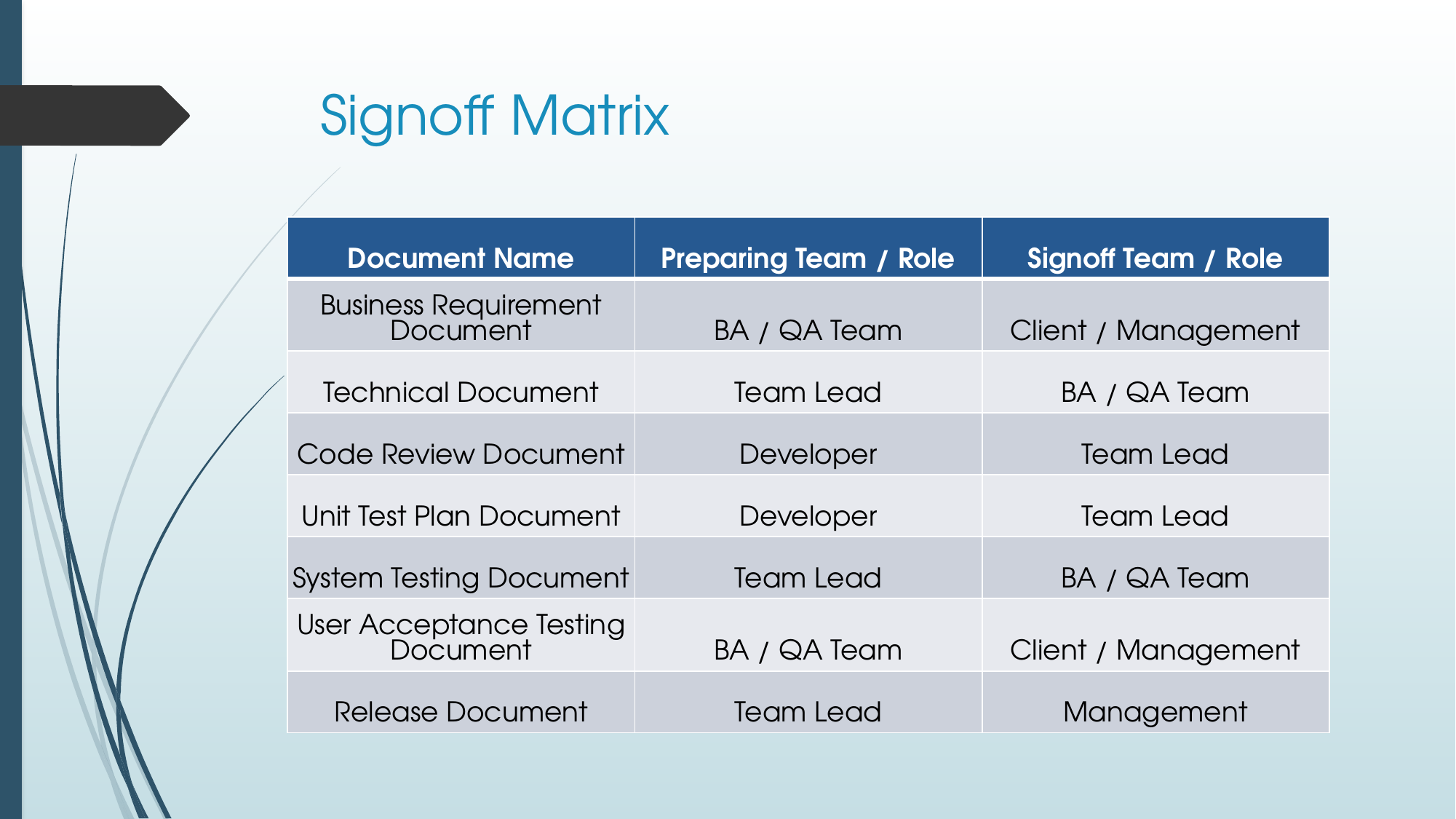

# Signoff Matrix
| Document Name | Preparing Team / Role | Signoff Team / Role |
| --- | --- | --- |
| Business Requirement Document | BA / QA Team | Client / Management |
| Technical Document | Team Lead | BA / QA Team |
| Code Review Document | Developer | Team Lead |
| Unit Test Plan Document | Developer | Team Lead |
| System Testing Document | Team Lead | BA / QA Team |
| User Acceptance Testing Document | BA / QA Team | Client / Management |
| Release Document | Team Lead | Management |